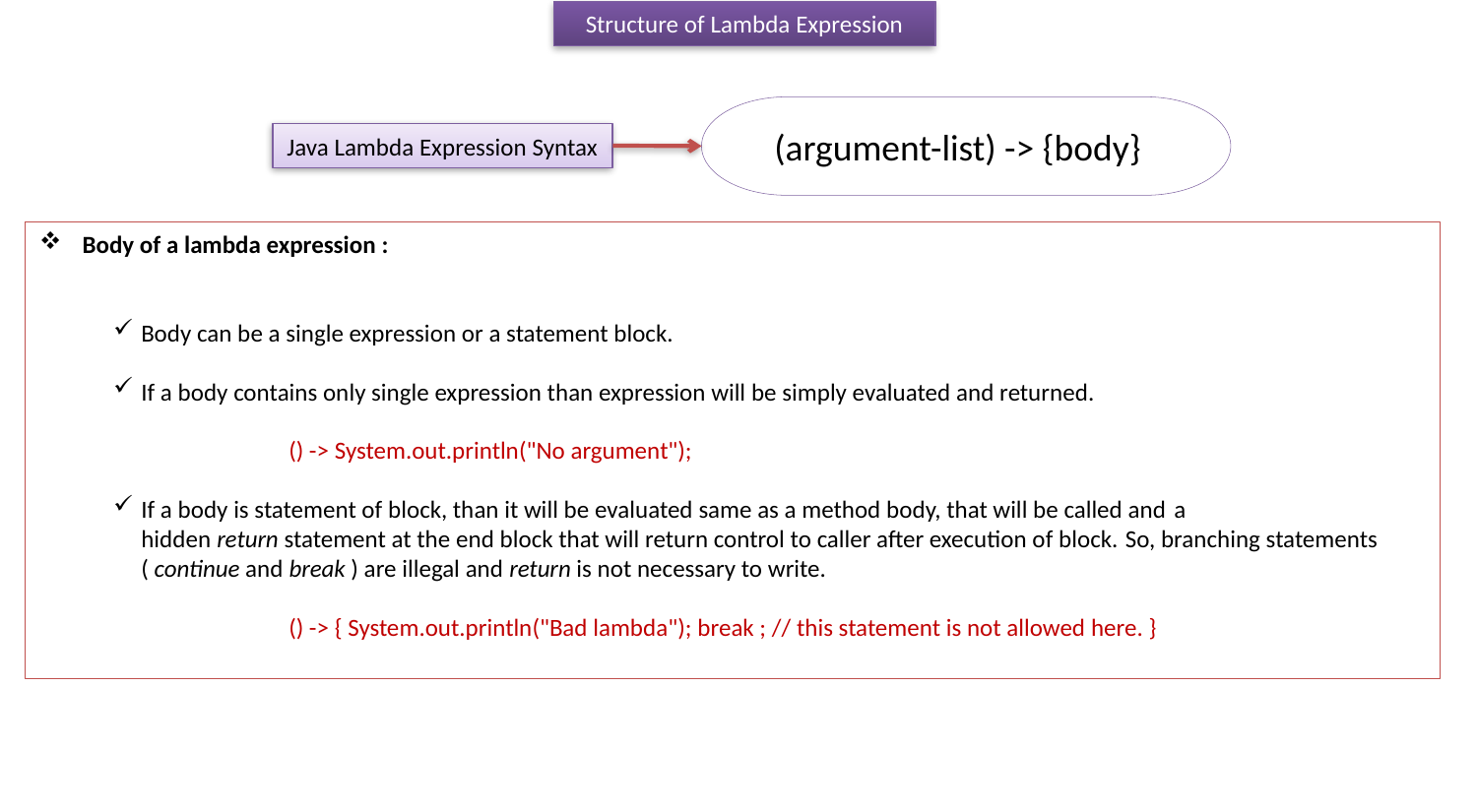

Structure of Lambda Expression

(argument-list) -> {body}
Java Lambda Expression Syntax
 Body of a lambda expression :
Body can be a single expression or a statement block.
If a body contains only single expression than expression will be simply evaluated and returned.
	() -> System.out.println("No argument");
If a body is statement of block, than it will be evaluated same as a method body, that will be called and a hidden return statement at the end block that will return control to caller after execution of block. So, branching statements ( continue and break ) are illegal and return is not necessary to write.
	() -> { System.out.println("Bad lambda"); break ; // this statement is not allowed here. }